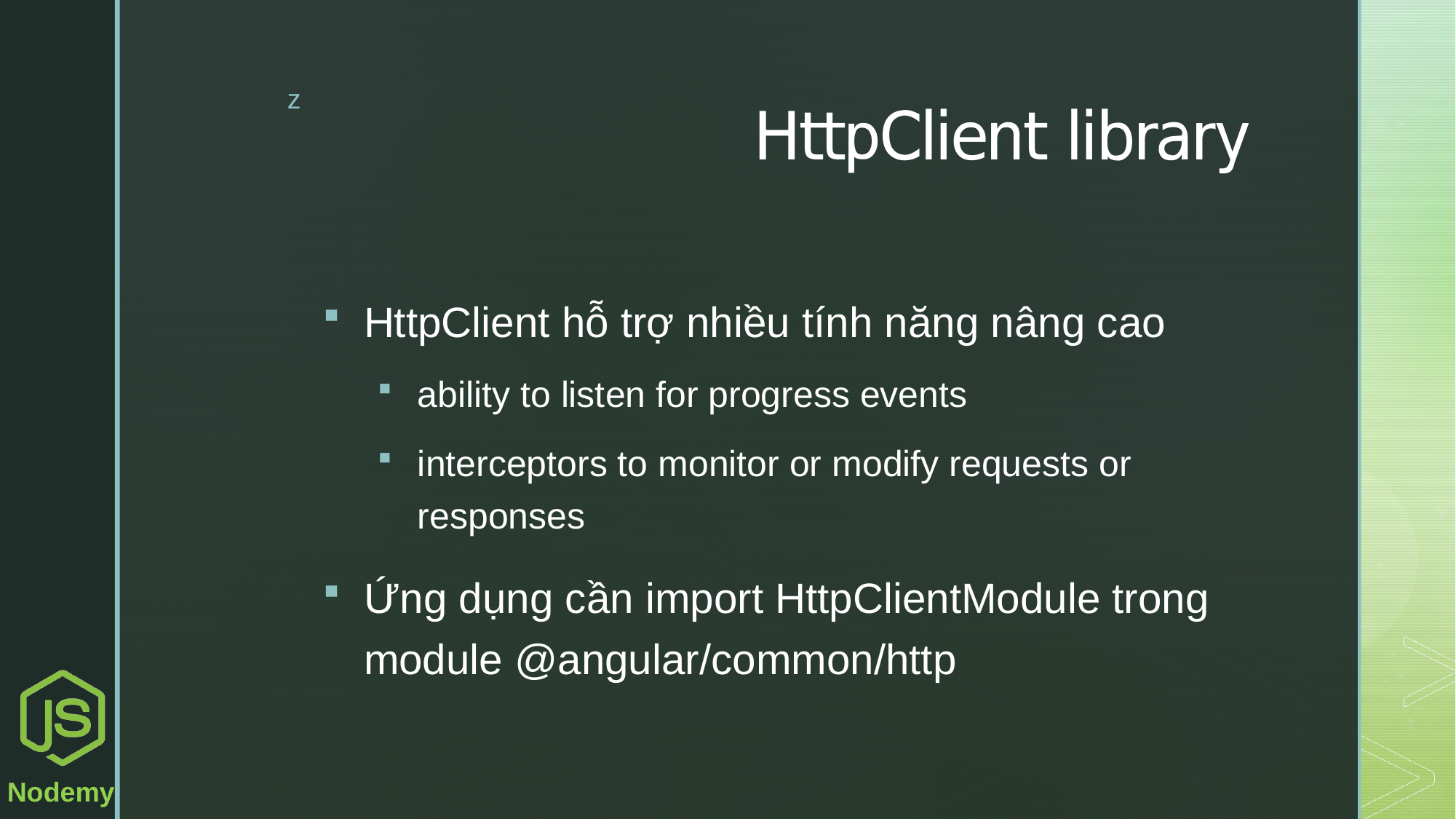

# HttpClient library
HttpClient hỗ trợ nhiều tính năng nâng cao
ability to listen for progress events
interceptors to monitor or modify requests or responses
Ứng dụng cần import HttpClientModule trong module @angular/common/http